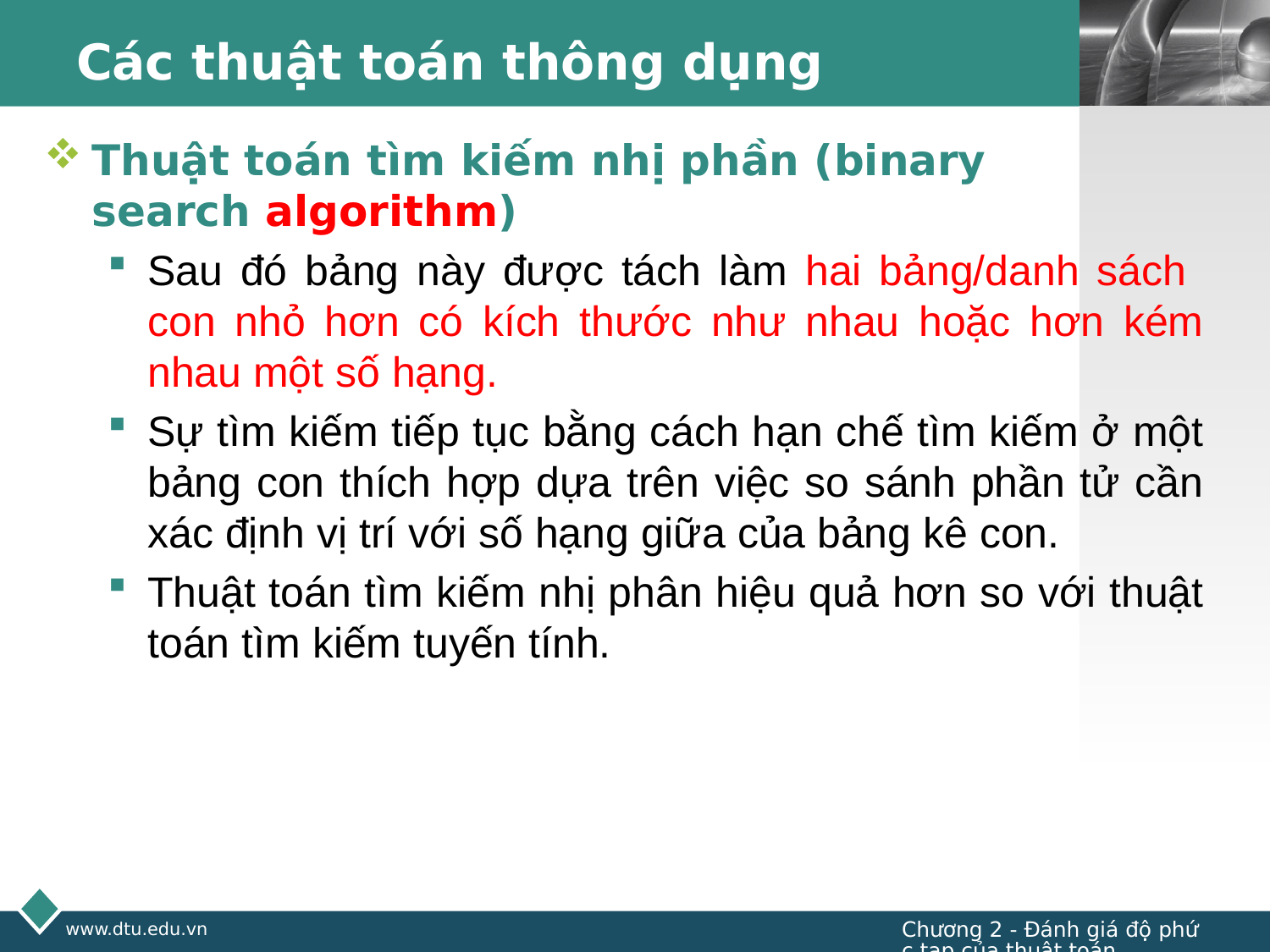

# Các thuật toán thông dụng
Thuật toán tìm kiếm nhị phần (binary
search algorithm)
Sau đó bảng này được tách làm hai bảng/danh sách  con nhỏ hơn có kích thước như nhau hoặc hơn kém nhau một số hạng.
Sự tìm kiếm tiếp tục bằng cách hạn chế tìm kiếm ở một bảng con thích hợp dựa trên việc so sánh phần tử cần xác định vị trí với số hạng giữa của bảng kê con.
Thuật toán tìm kiếm nhị phân hiệu quả hơn so với thuật toán tìm kiếm tuyến tính.
Chương 2 - Đánh giá độ phức tạp của thuật toán
www.dtu.edu.vn